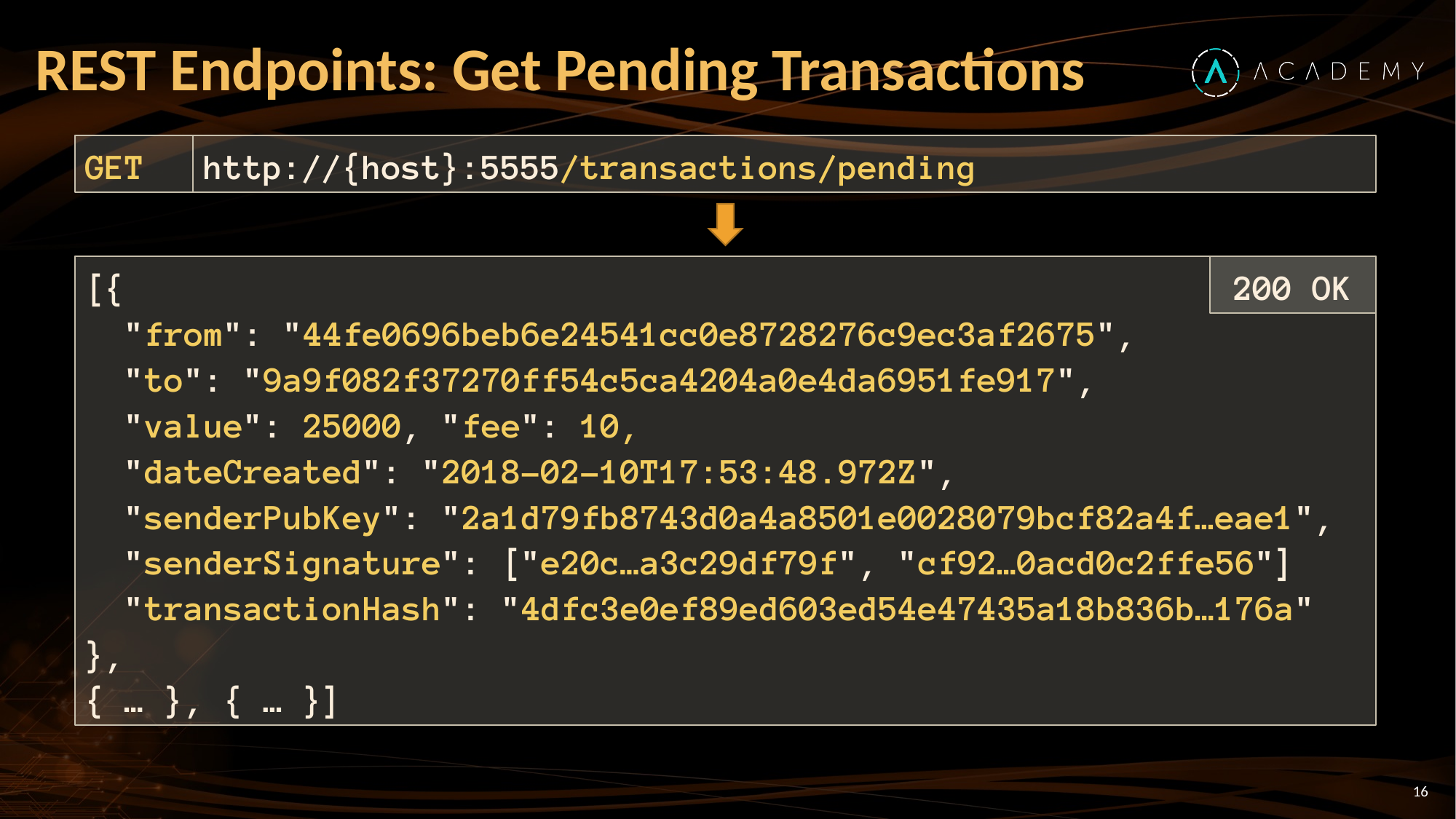

# REST Endpoints: Get Pending Transactions
GET
http://{host}:5555/transactions/pending

[{
  "from": "44fe0696beb6e24541cc0e8728276c9ec3af2675",
  "to": "9a9f082f37270ff54c5ca4204a0e4da6951fe917",
  "value": 25000, "fee": 10,
  "dateCreated": "2018-02-10T17:53:48.972Z",
  "senderPubKey": "2a1d79fb8743d0a4a8501e0028079bcf82a4f…eae1",
  "senderSignature": ["e20c…a3c29df79f", "cf92…0acd0c2ffe56"]
  "transactionHash": "4dfc3e0ef89ed603ed54e47435a18b836b…176a"
},
{ … }, { … }]
200 OK
16